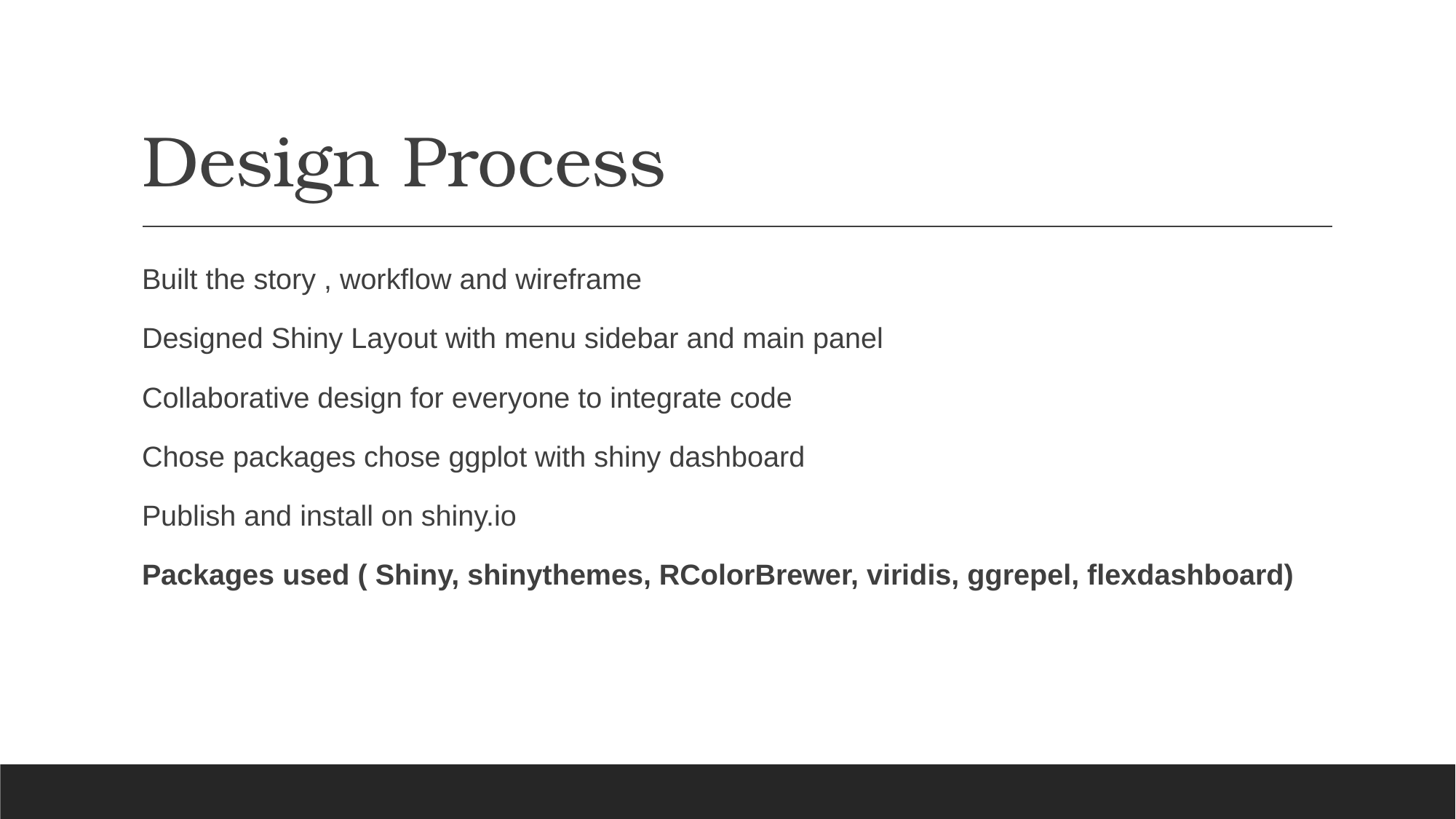

# Design Process
Built the story , workflow and wireframe
Designed Shiny Layout with menu sidebar and main panel
Collaborative design for everyone to integrate code
Chose packages chose ggplot with shiny dashboard
Publish and install on shiny.io
Packages used ( Shiny, shinythemes, RColorBrewer, viridis, ggrepel, flexdashboard)